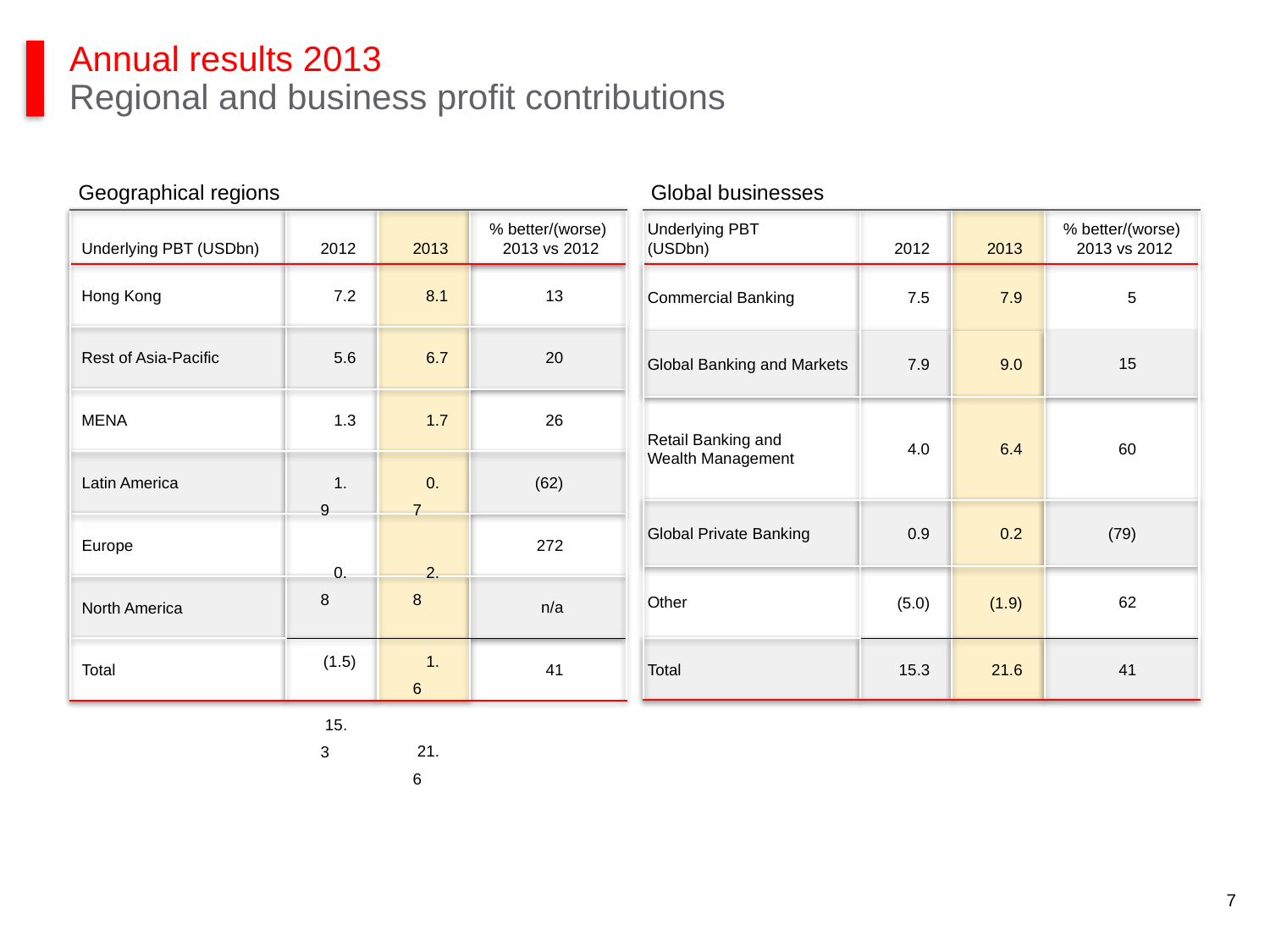

Annual results 2013
Regional and business profit contributions
Geographical regions
Global businesses

Underlying PBT
(USDbn)

Commercial Banking

Global Banking and Markets

Retail Banking and
Wealth Management

Global Private Banking

Other

Total
% better/(worse)
2013 vs 2012

5

15

60

(79)

62

41
% better/(worse)
2013 vs 2012

13

20

26

(62)

272

n/a

41
2012

7.5

7.9

4.0

0.9

(5.0)

15.3
2013

7.9

9.0

6.4

0.2

(1.9)

21.6
Underlying PBT (USDbn)

Hong Kong

Rest of Asia-Pacific

MENA

Latin America

Europe

North America

Total
2012

7.2

5.6

1.3

1.9

0.8

(1.5)

15.3
2013

8.1

6.7

1.7

0.7

2.8

1.6

21.6

7